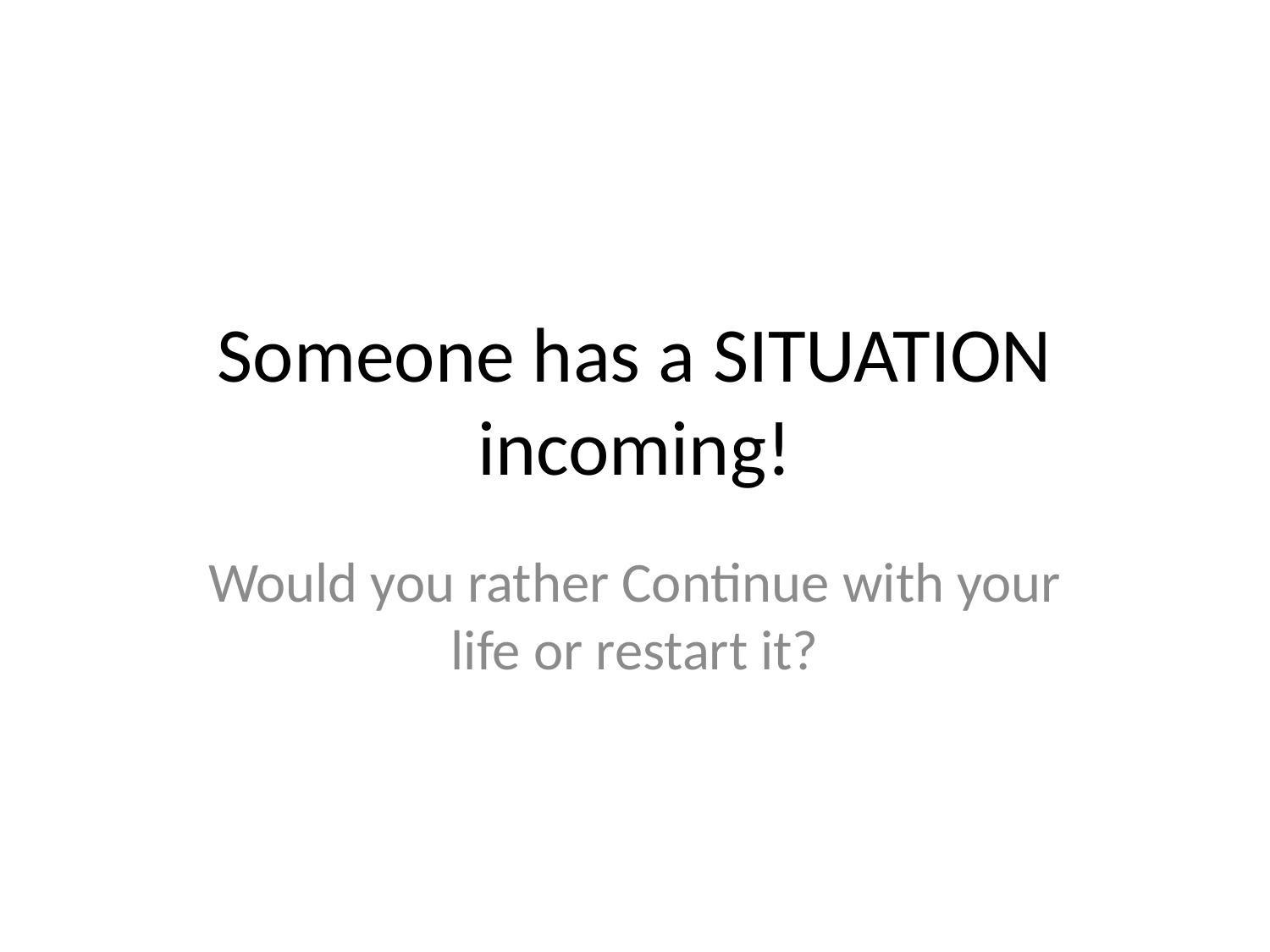

# Someone has a SITUATION incoming!
Would you rather Continue with your life or restart it?